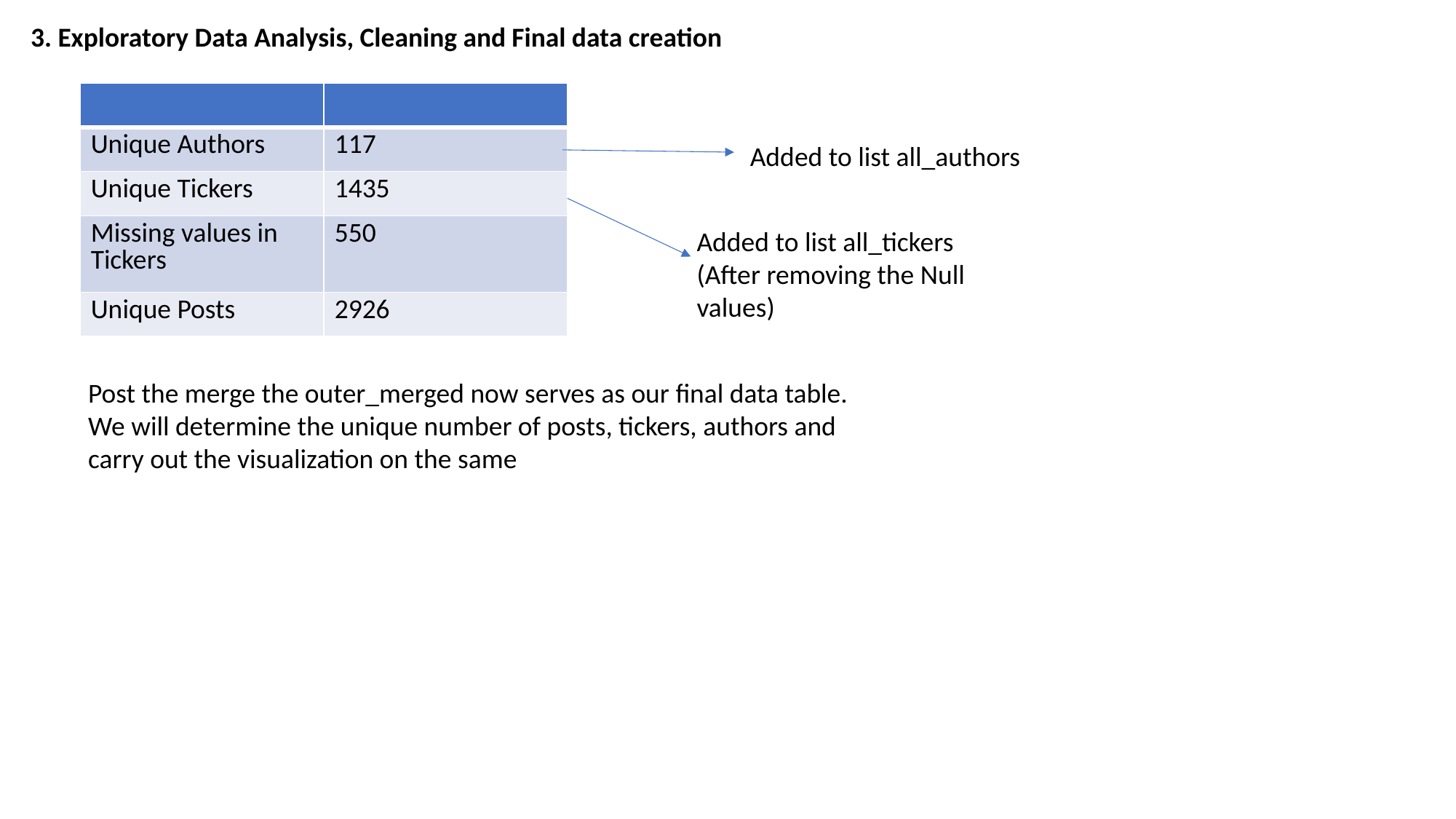

3. Exploratory Data Analysis, Cleaning and Final data creation
|  |  |
| --- | --- |
| Unique Authors | 117 |
| Unique Tickers | 1435 |
| Missing values in Tickers | 550 |
| Unique Posts | 2926 |
Added to list all_authors
Added to list all_tickers (After removing the Null values)
Post the merge the outer_merged now serves as our final data table. We will determine the unique number of posts, tickers, authors and carry out the visualization on the same